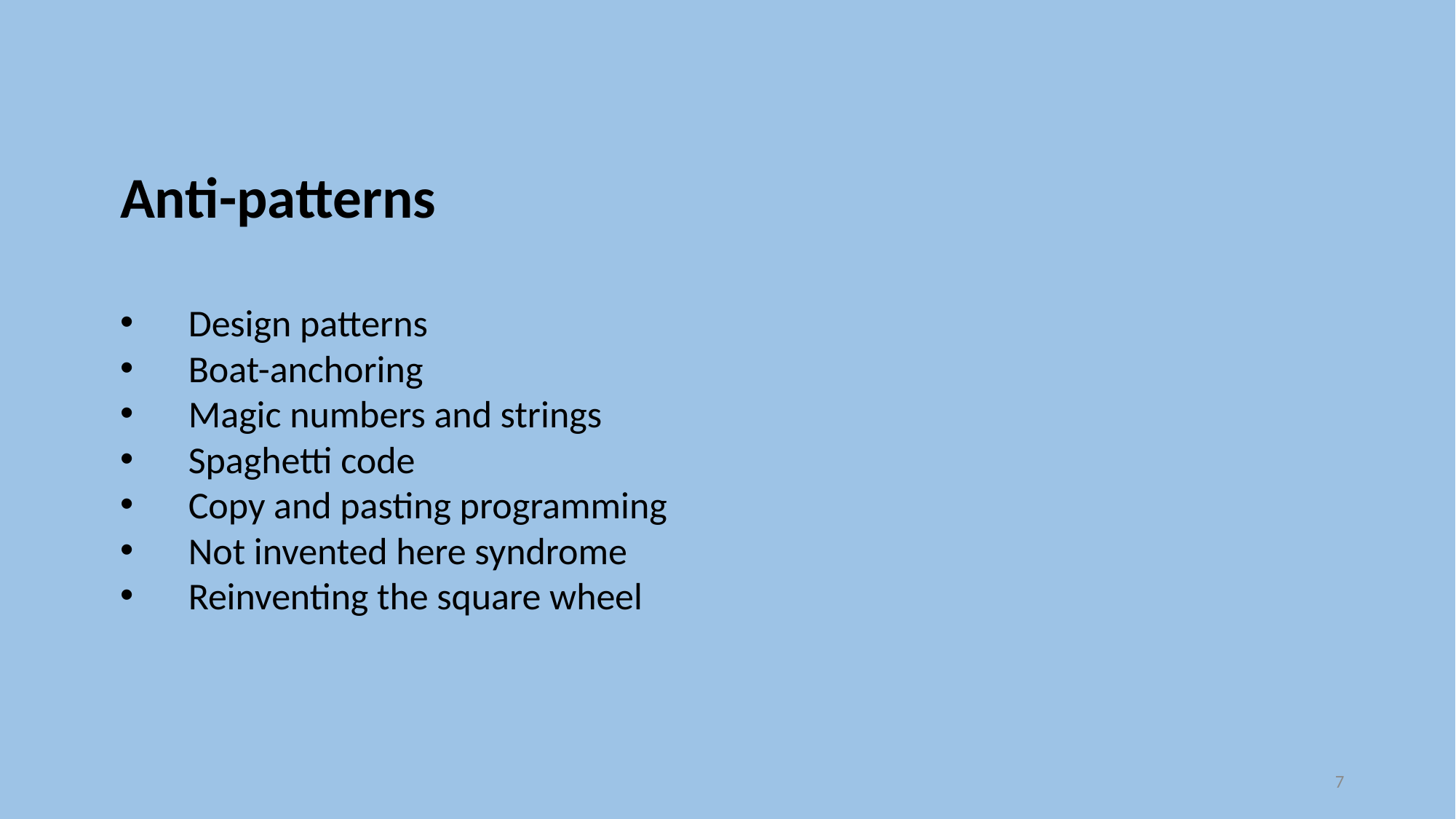

Anti-patterns

Design patterns
Boat-anchoring
Magic numbers and strings
Spaghetti code
Copy and pasting programming
Not invented here syndrome
Reinventing the square wheel
7